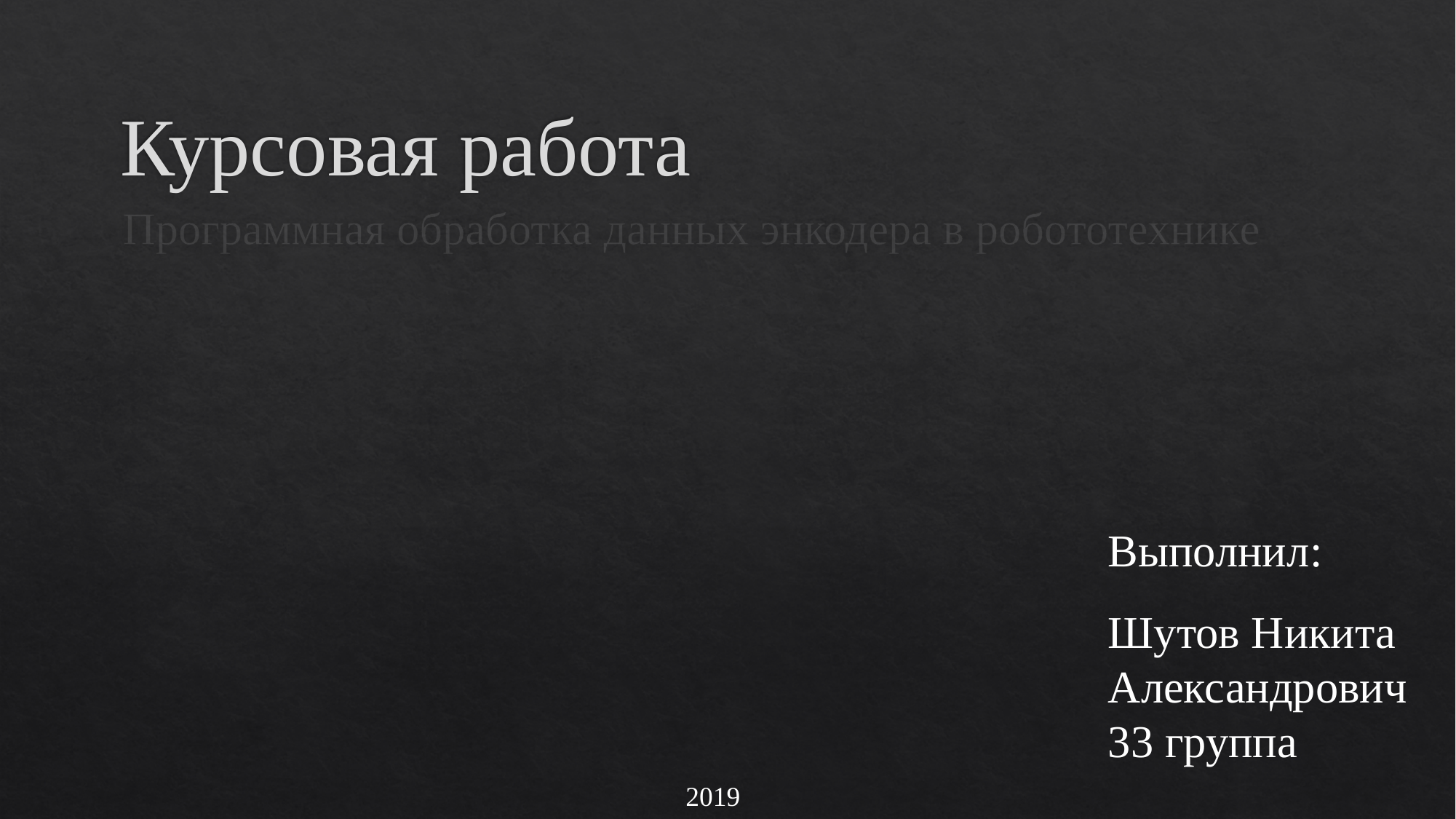

# Курсовая работа
Программная обработка данных энкодера в робототехнике
Выполнил:
Шутов Никита Александрович
33 группа
2019